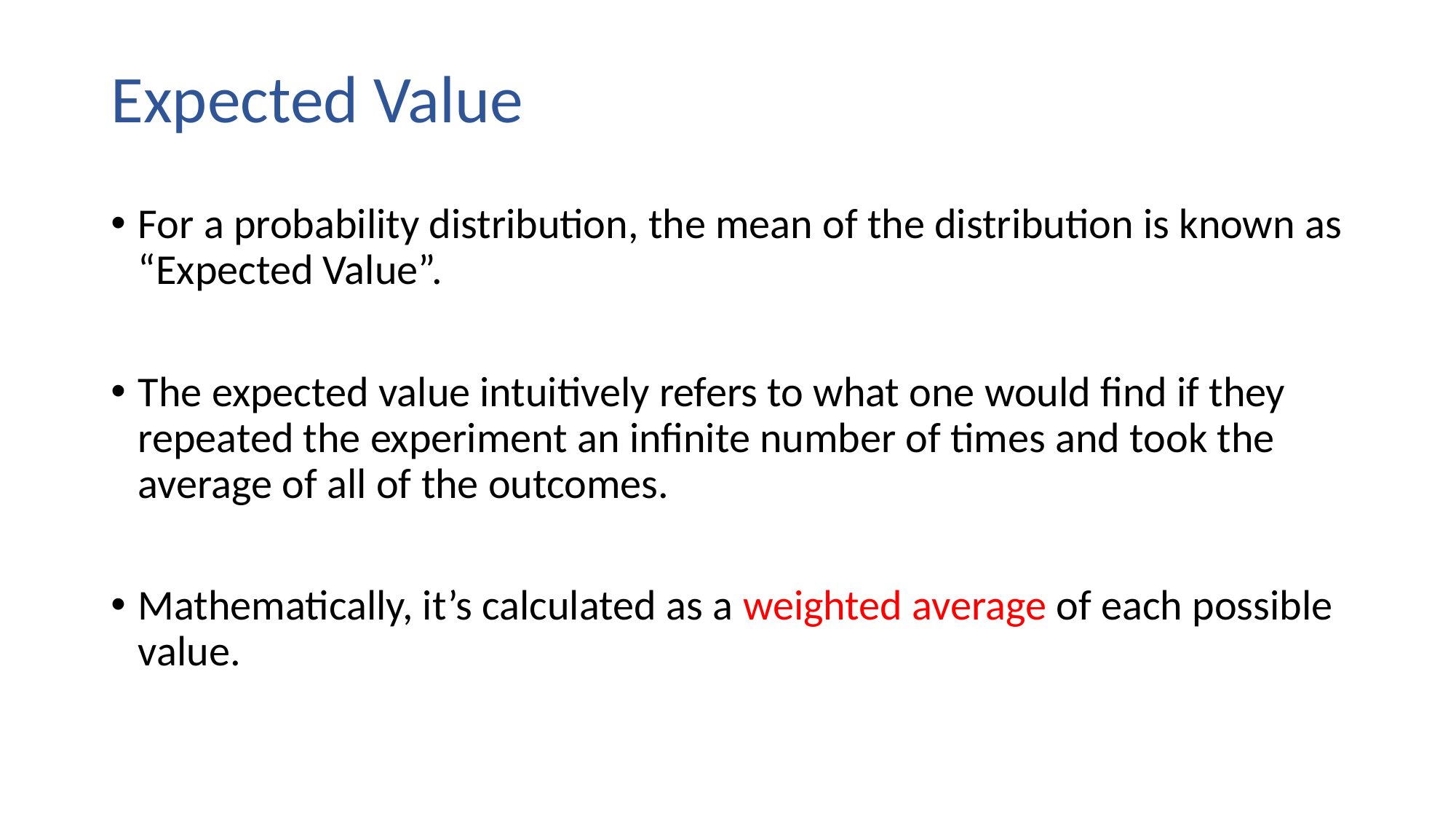

# Expected Value
For a probability distribution, the mean of the distribution is known as “Expected Value”.

The expected value intuitively refers to what one would find if they repeated the experiment an infinite number of times and took the average of all of the outcomes.

Mathematically, it’s calculated as a weighted average of each possible value.